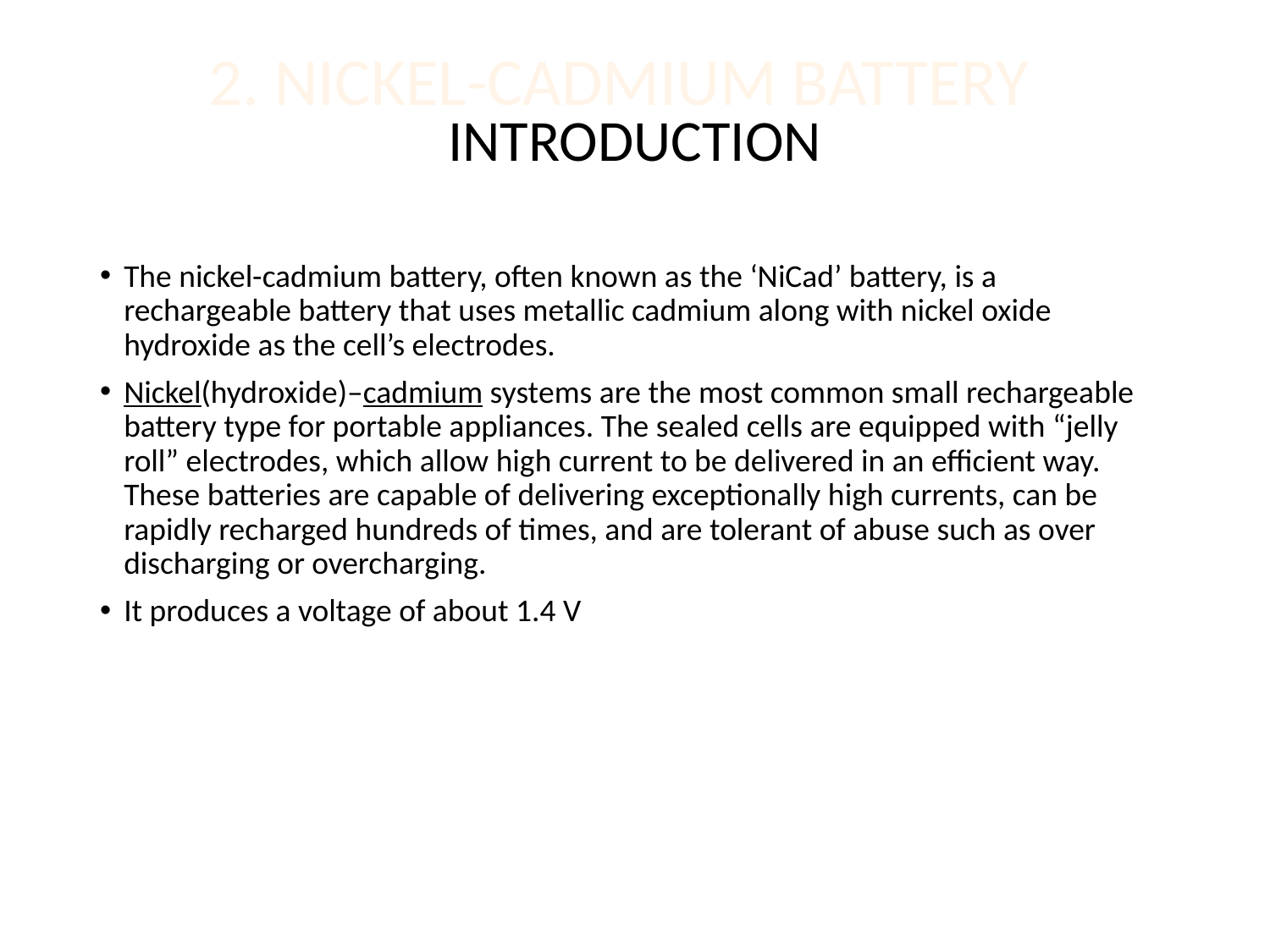

2. NICKEL-CADMIUM BATTERY
# INTRODUCTION
The nickel-cadmium battery, often known as the ‘NiCad’ battery, is a rechargeable battery that uses metallic cadmium along with nickel oxide hydroxide as the cell’s electrodes.
Nickel(hydroxide)–cadmium systems are the most common small rechargeable battery type for portable appliances. The sealed cells are equipped with “jelly roll” electrodes, which allow high current to be delivered in an efficient way. These batteries are capable of delivering exceptionally high currents, can be rapidly recharged hundreds of times, and are tolerant of abuse such as over discharging or overcharging.
It produces a voltage of about 1.4 V